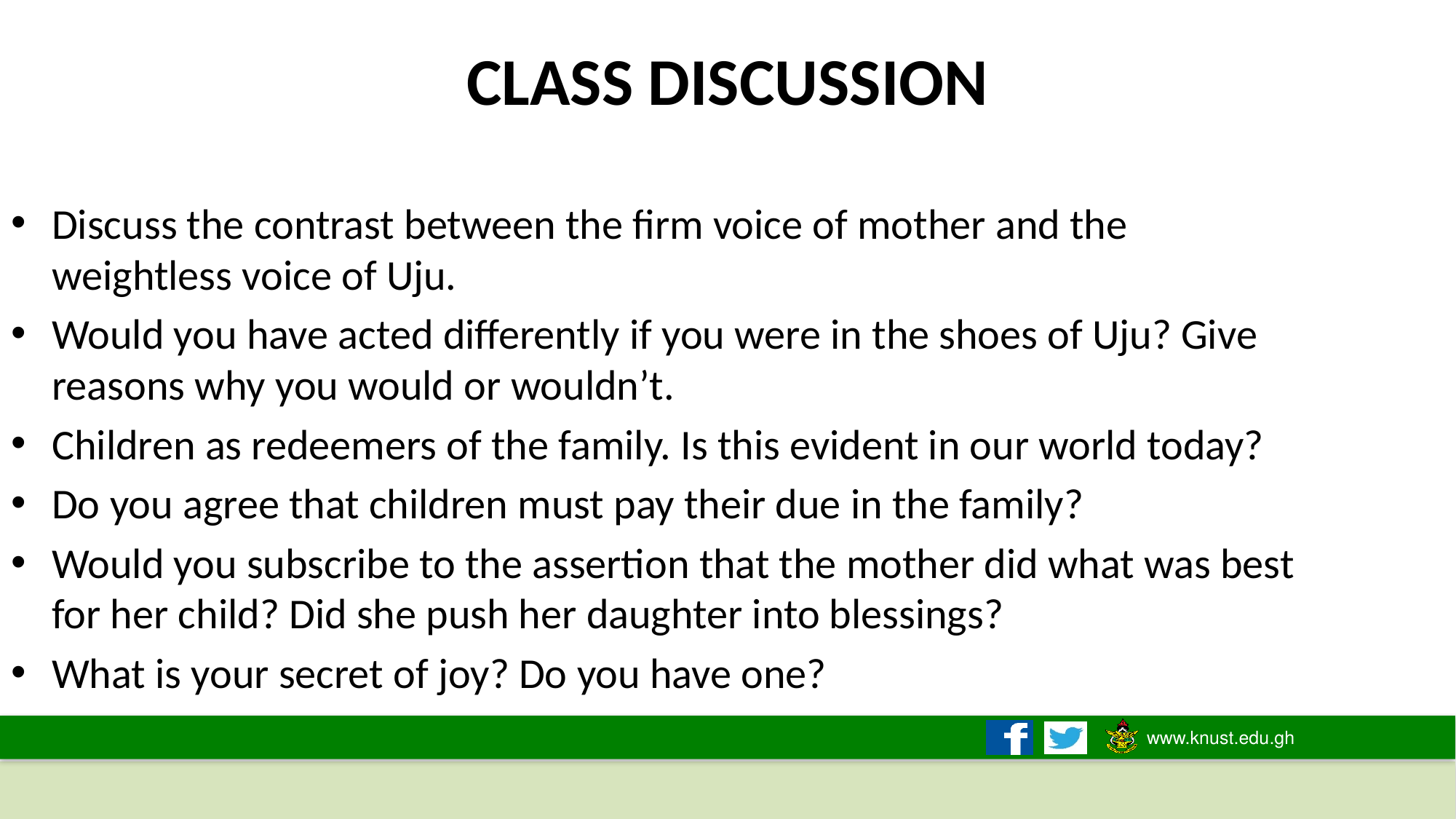

# CLASS DISCUSSION
Discuss the contrast between the firm voice of mother and the weightless voice of Uju.
Would you have acted differently if you were in the shoes of Uju? Give reasons why you would or wouldn’t.
Children as redeemers of the family. Is this evident in our world today?
Do you agree that children must pay their due in the family?
Would you subscribe to the assertion that the mother did what was best for her child? Did she push her daughter into blessings?
What is your secret of joy? Do you have one?